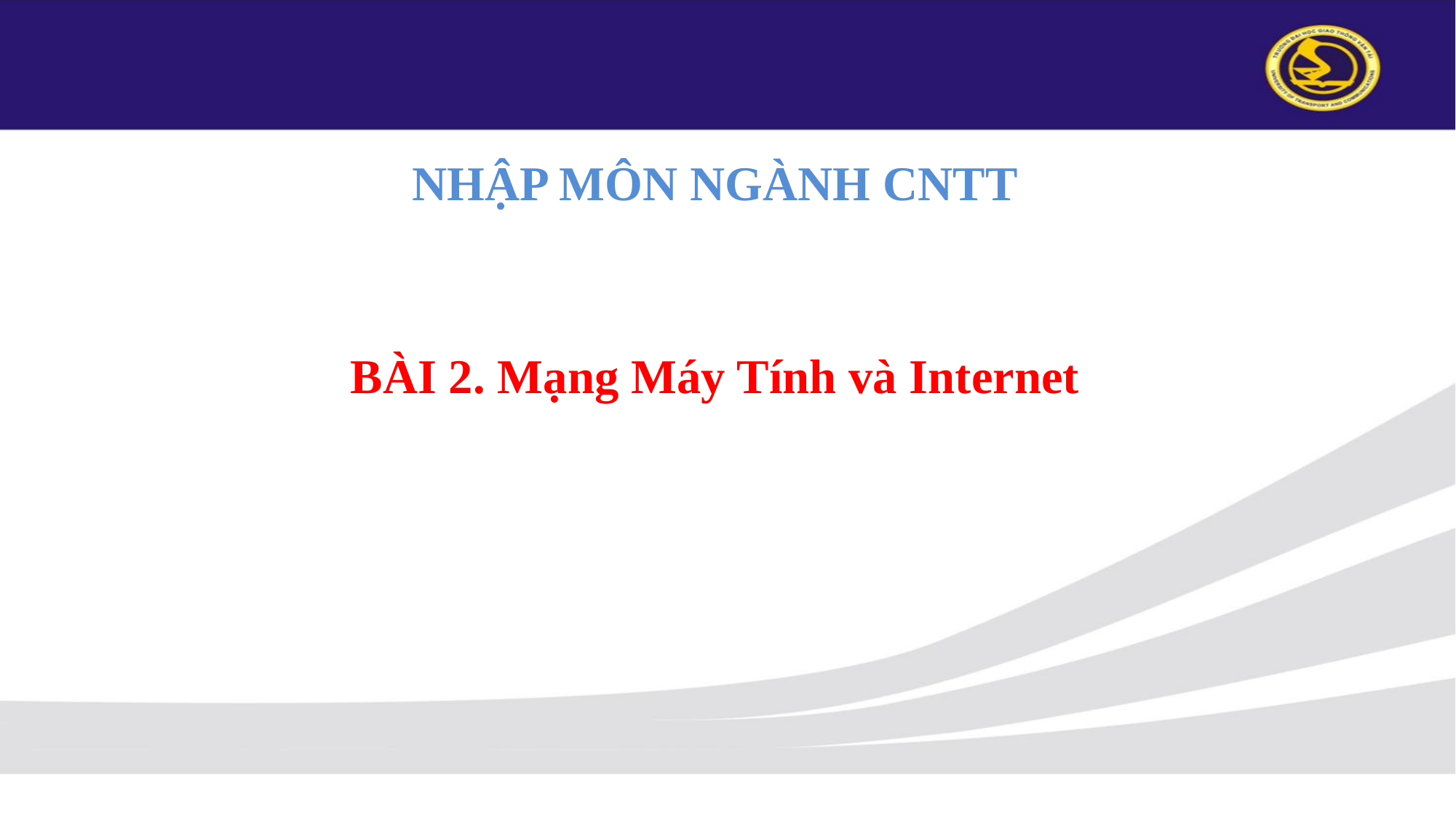

NHẬP MÔN NGÀNH CNTT
BÀI 2. Mạng Máy Tính và Internet